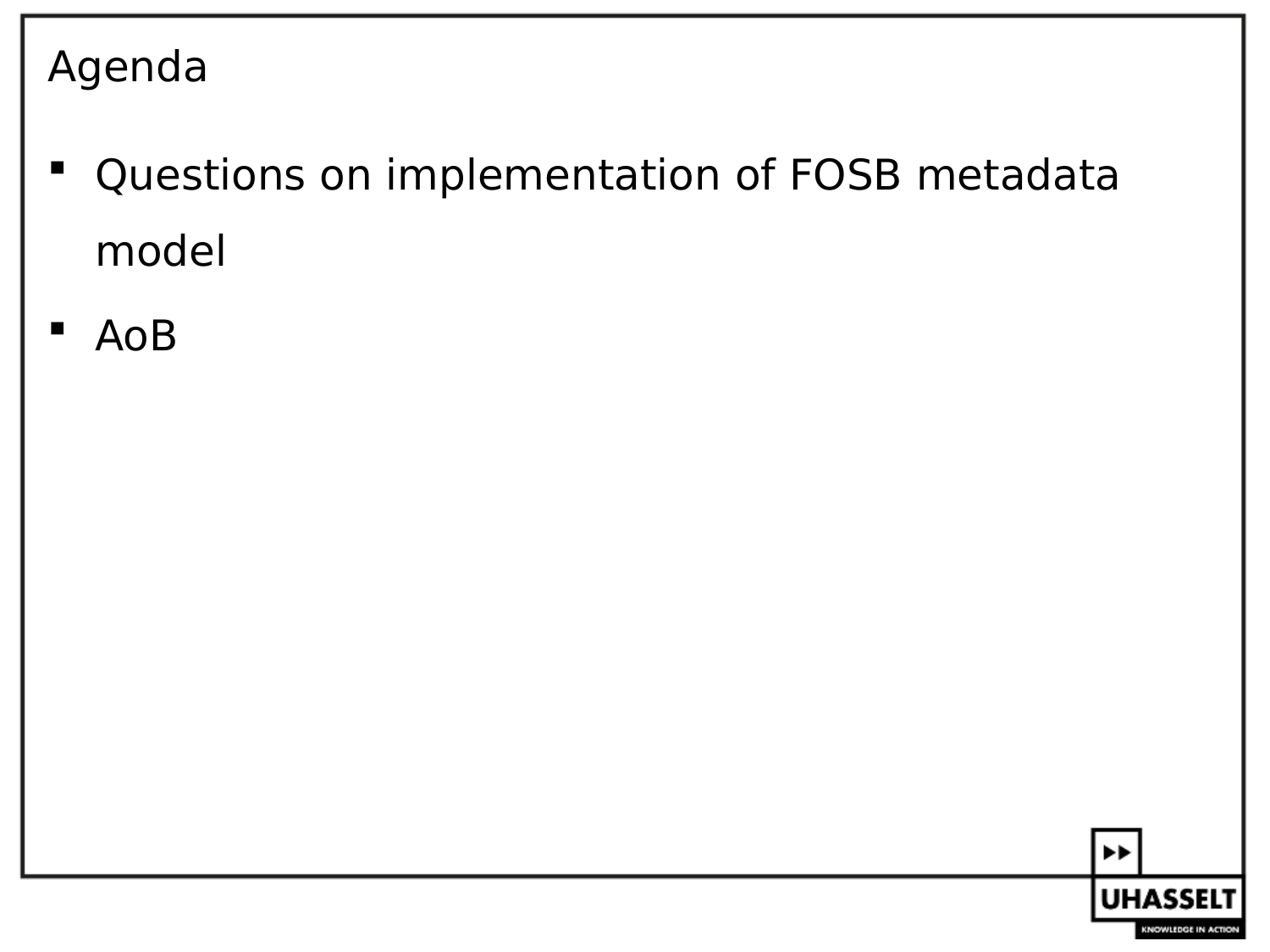

# Agenda
Questions on implementation of FOSB metadata model
AoB